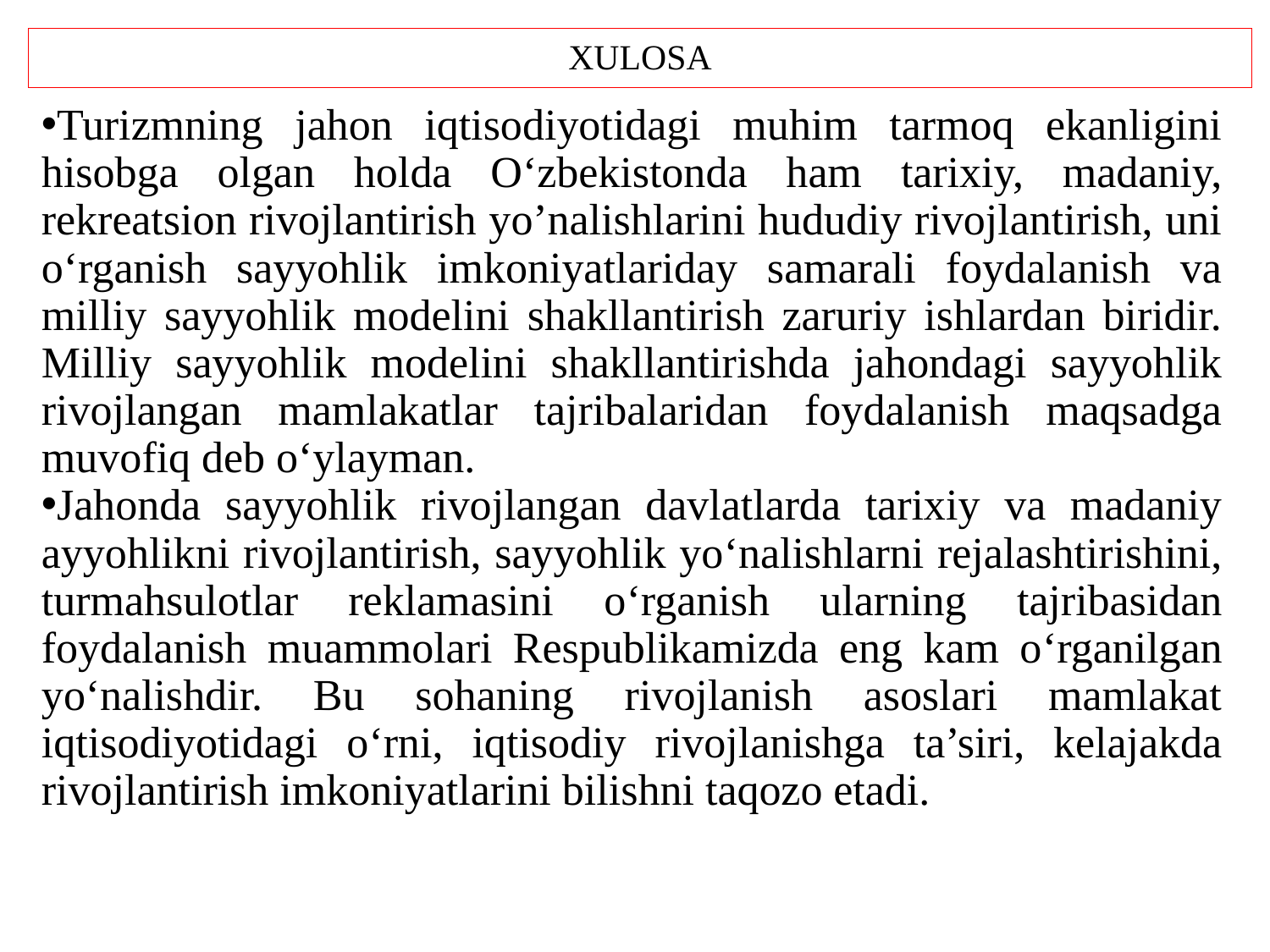

# XULOSA
Turizmning jahon iqtisodiyotidagi muhim tarmoq ekanligini hisobga olgan holda O‘zbekistonda ham tarixiy, madaniy, rekreatsion rivojlantirish yo’nalishlarini hududiy rivojlantirish, uni o‘rganish sayyohlik imkoniyatlariday samarali foydalanish va milliy sayyohlik modelini shakllantirish zaruriy ishlardan biridir. Milliy sayyohlik modelini shakllantirishda jahondagi sayyohlik rivojlangan mamlakatlar tajribalaridan foydalanish maqsadga muvofiq deb o‘ylayman.
Jahonda sayyohlik rivojlangan davlatlarda tarixiy va madaniy ayyohlikni rivojlantirish, sayyohlik yo‘nalishlarni rejalashtirishini, turmahsulotlar reklamasini o‘rganish ularning tajribasidan foydalanish muammolari Respublikamizda eng kam o‘rganilgan yo‘nalishdir. Bu sohaning rivojlanish asoslari mamlakat iqtisodiyotidagi o‘rni, iqtisodiy rivojlanishga ta’siri, kelajakda rivojlantirish imkoniyatlarini bilishni taqozo etadi.